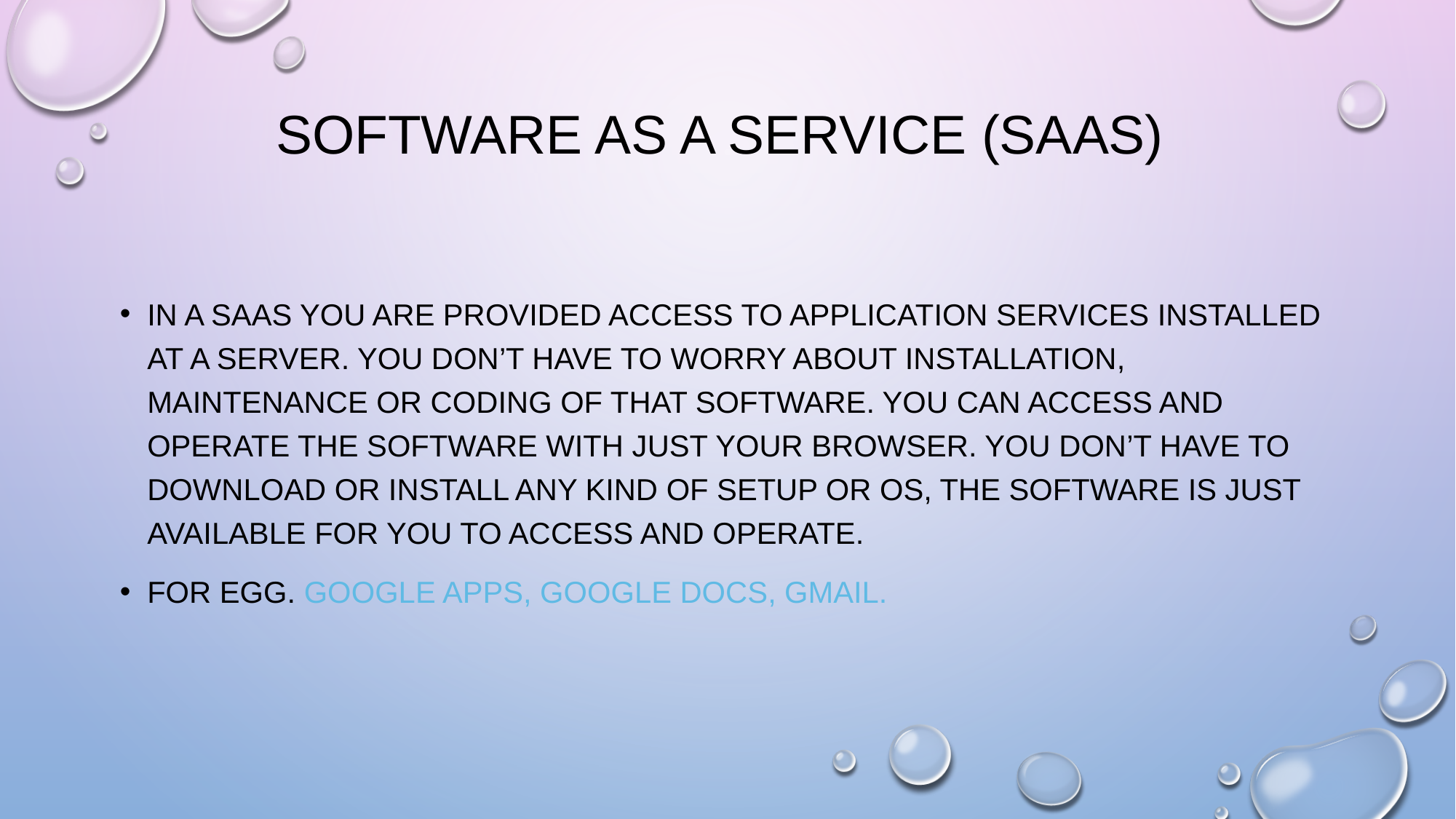

# Software as a Service (SaaS)
In a SaaS you are provided access to application services installed at a server. You don’t have to worry about installation, maintenance or coding of that software. You can access and operate the software with just your browser. You don’t have to download or install any kind of setup or OS, the software is just available for you to access and operate.
For egg. Google Apps, Google docs, Gmail.